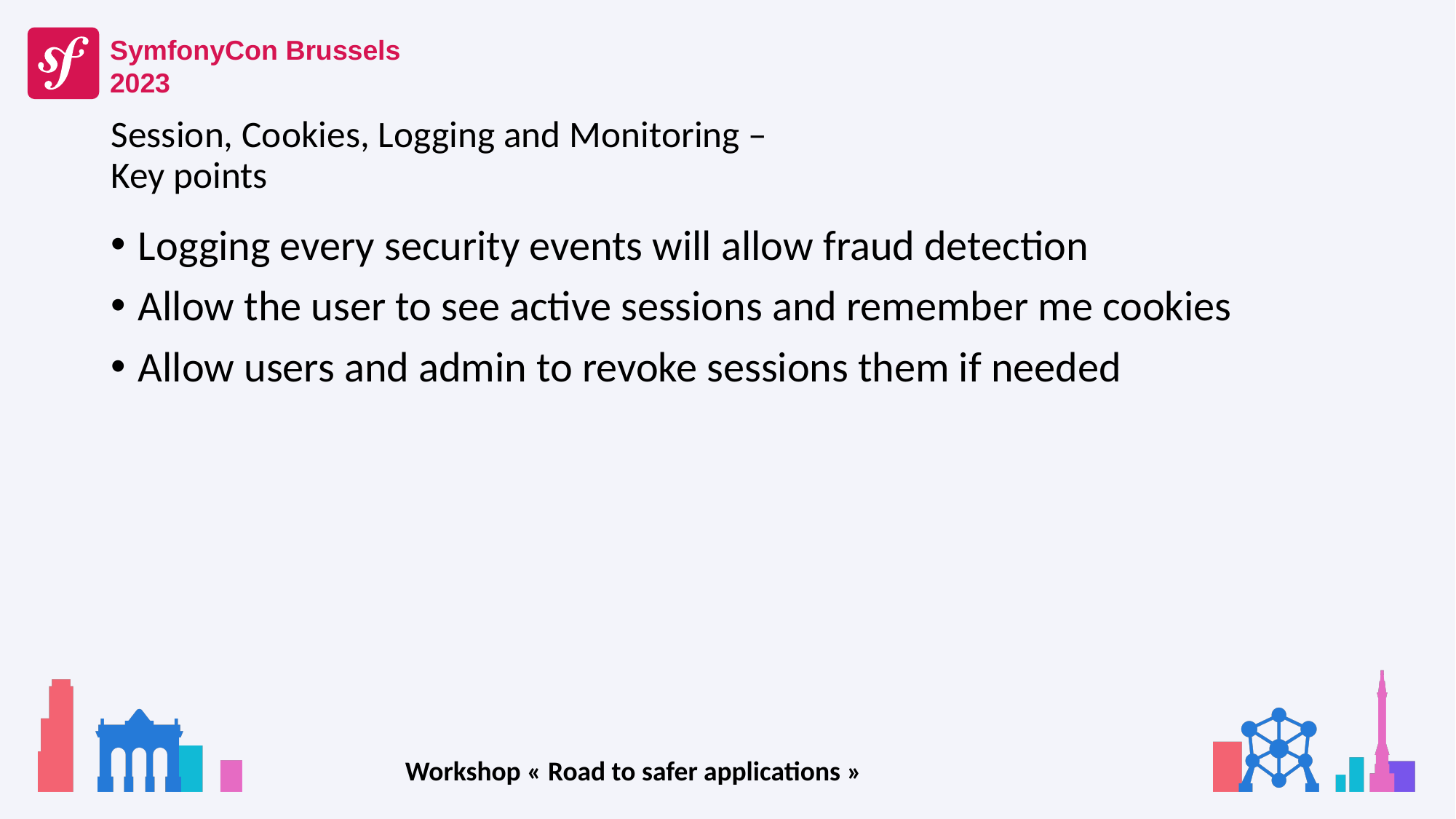

# Session, Cookies, Logging and Monitoring – Key points
Logging every security events will allow fraud detection
Allow the user to see active sessions and remember me cookies
Allow users and admin to revoke sessions them if needed